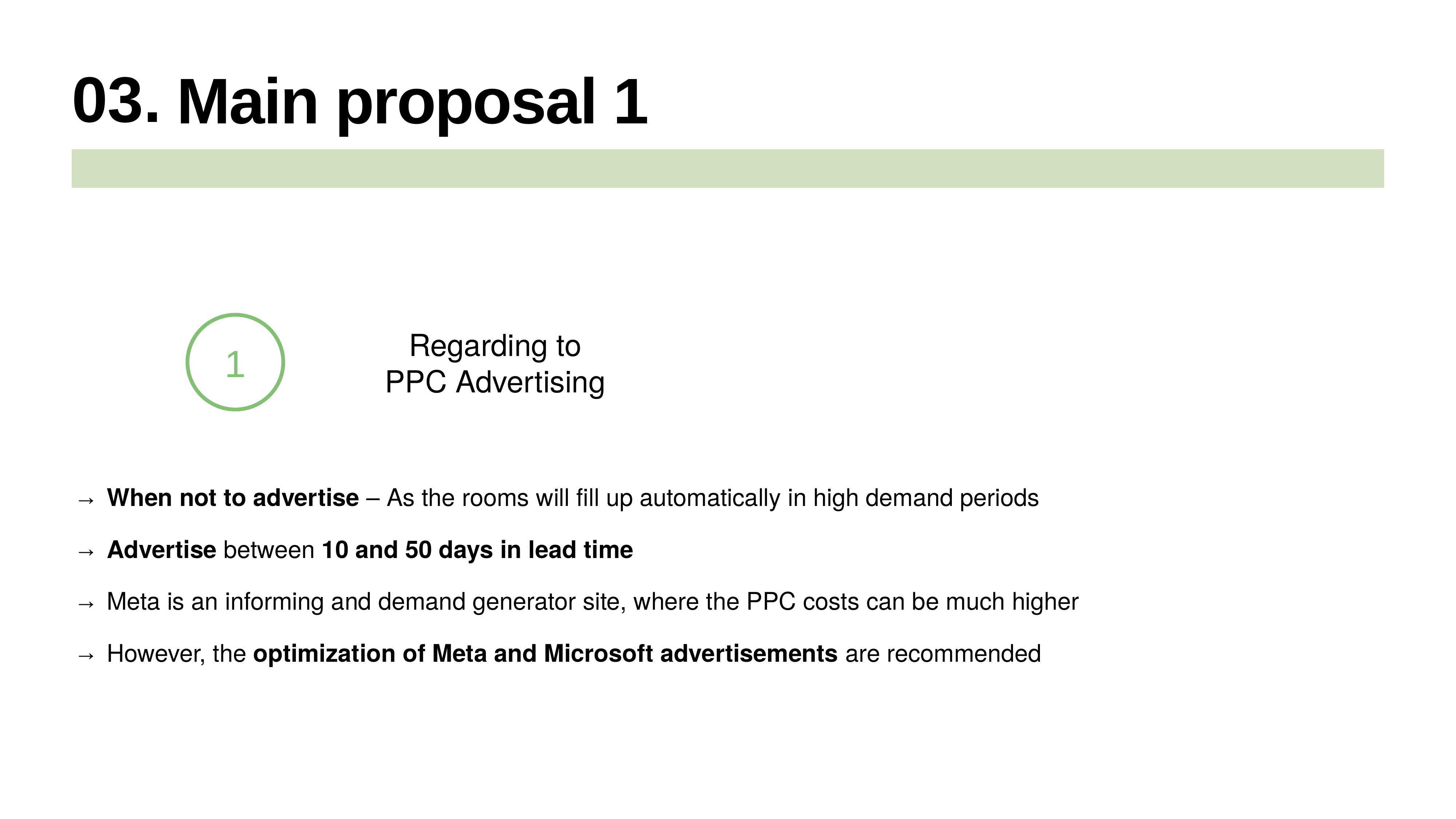

# Main proposal 1
03.
1
Regarding to PPC Advertising
When not to advertise – As the rooms will fill up automatically in high demand periods
Advertise between 10 and 50 days in lead time
Meta is an informing and demand generator site, where the PPC costs can be much higher
However, the optimization of Meta and Microsoft advertisements are recommended